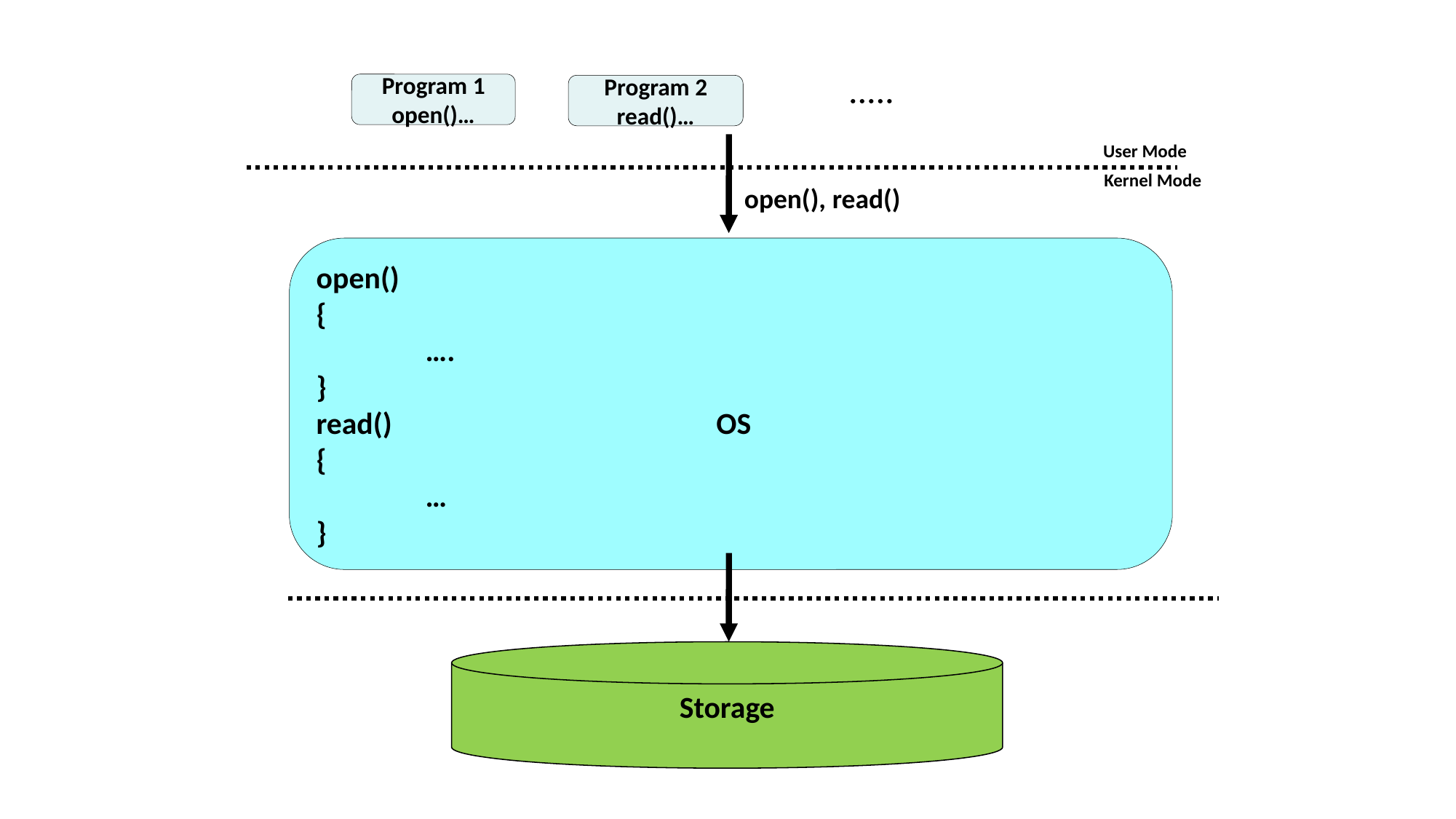

Program 1
open()…
Program 2
read()…
User Mode
Kernel Mode
open(), read()
open()
{
	….
}
read()                                               OS
{
	…
}
Storage